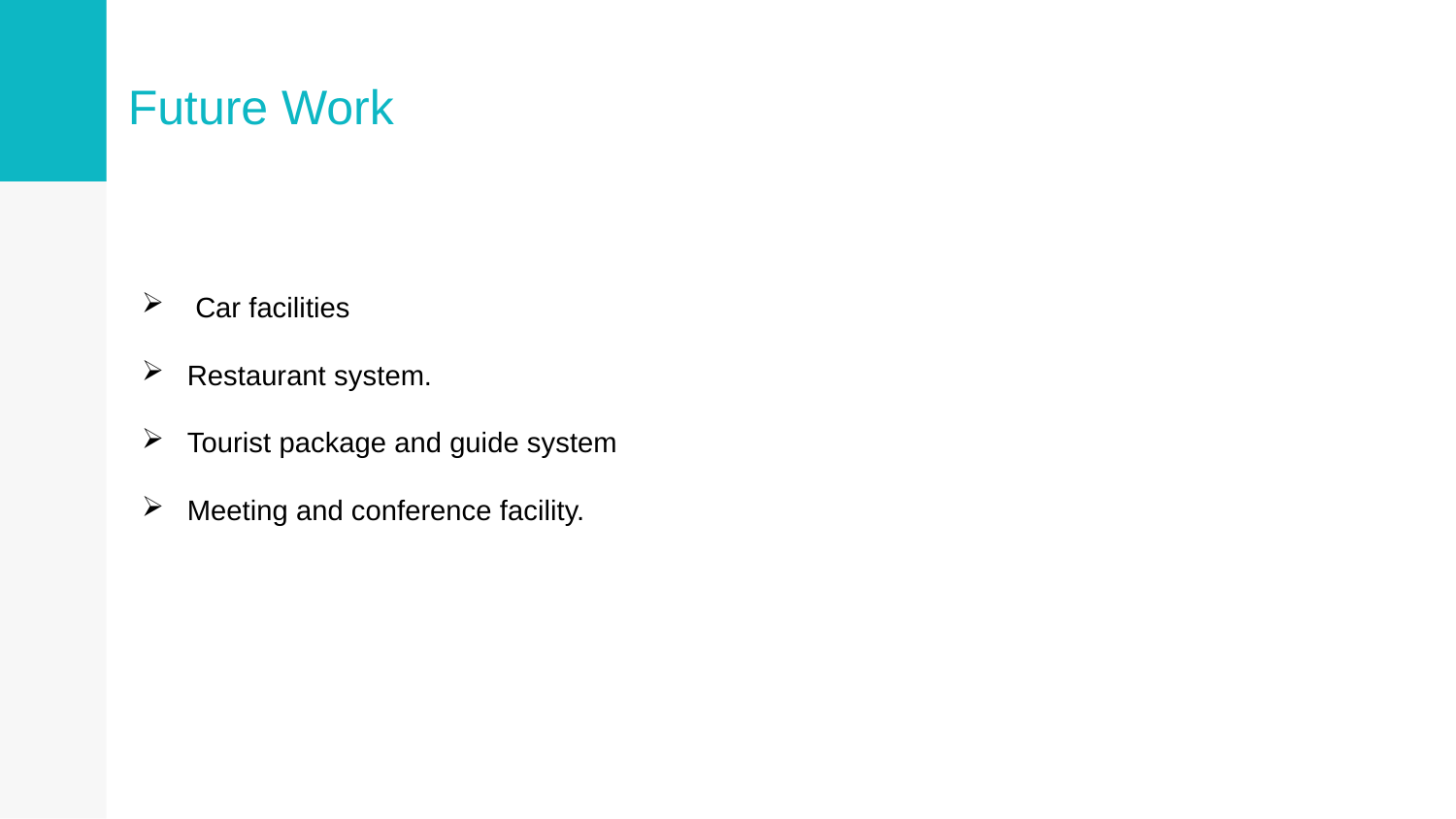

# Future Work
 Car facilities

Restaurant system.

Tourist package and guide system

Meeting and conference facility.